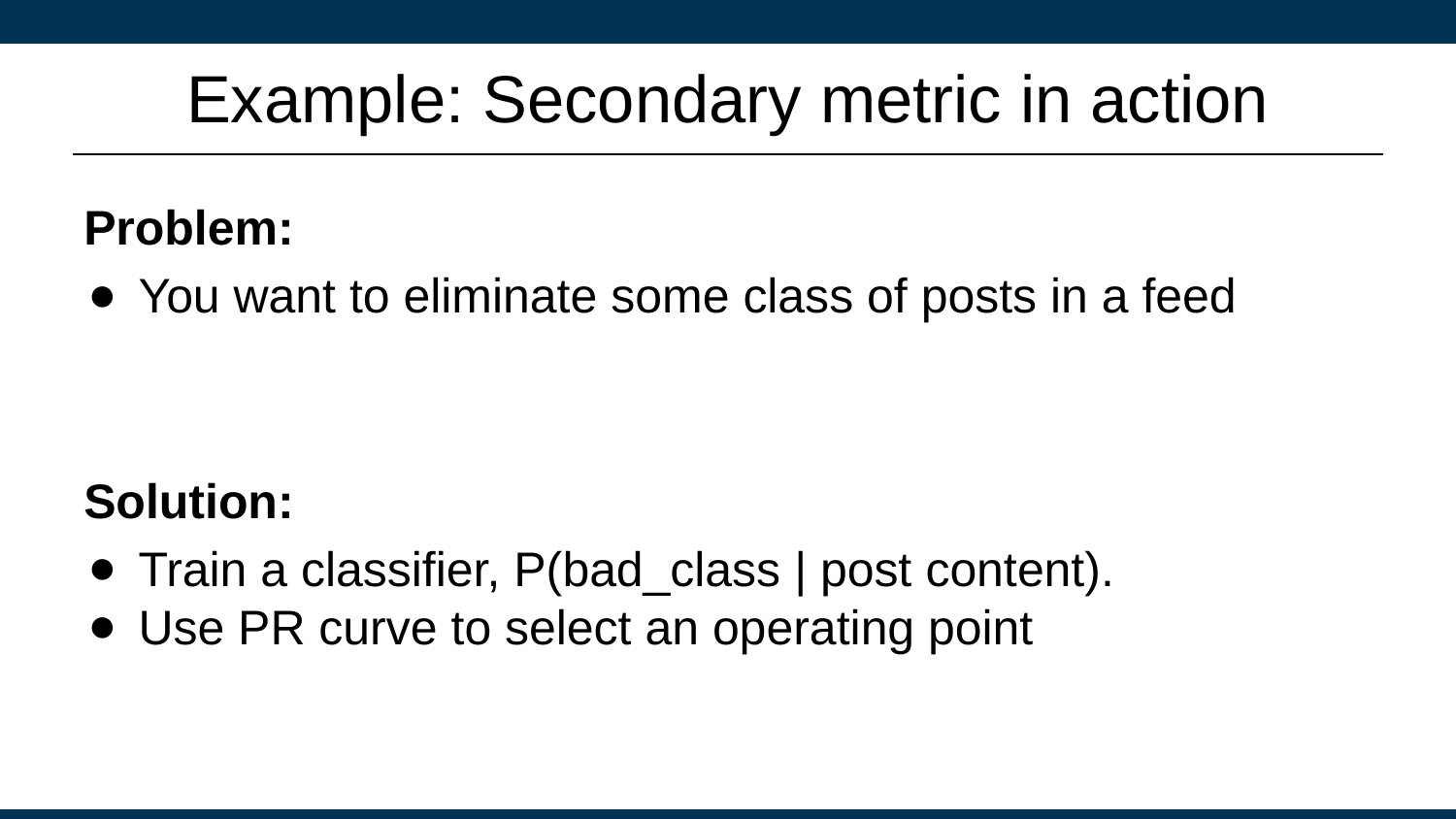

# Example: Secondary metric in action
Problem:
You want to eliminate some class of posts in a feed

Solution:
Train a classifier, P(bad_class | post content).
Use PR curve to select an operating point